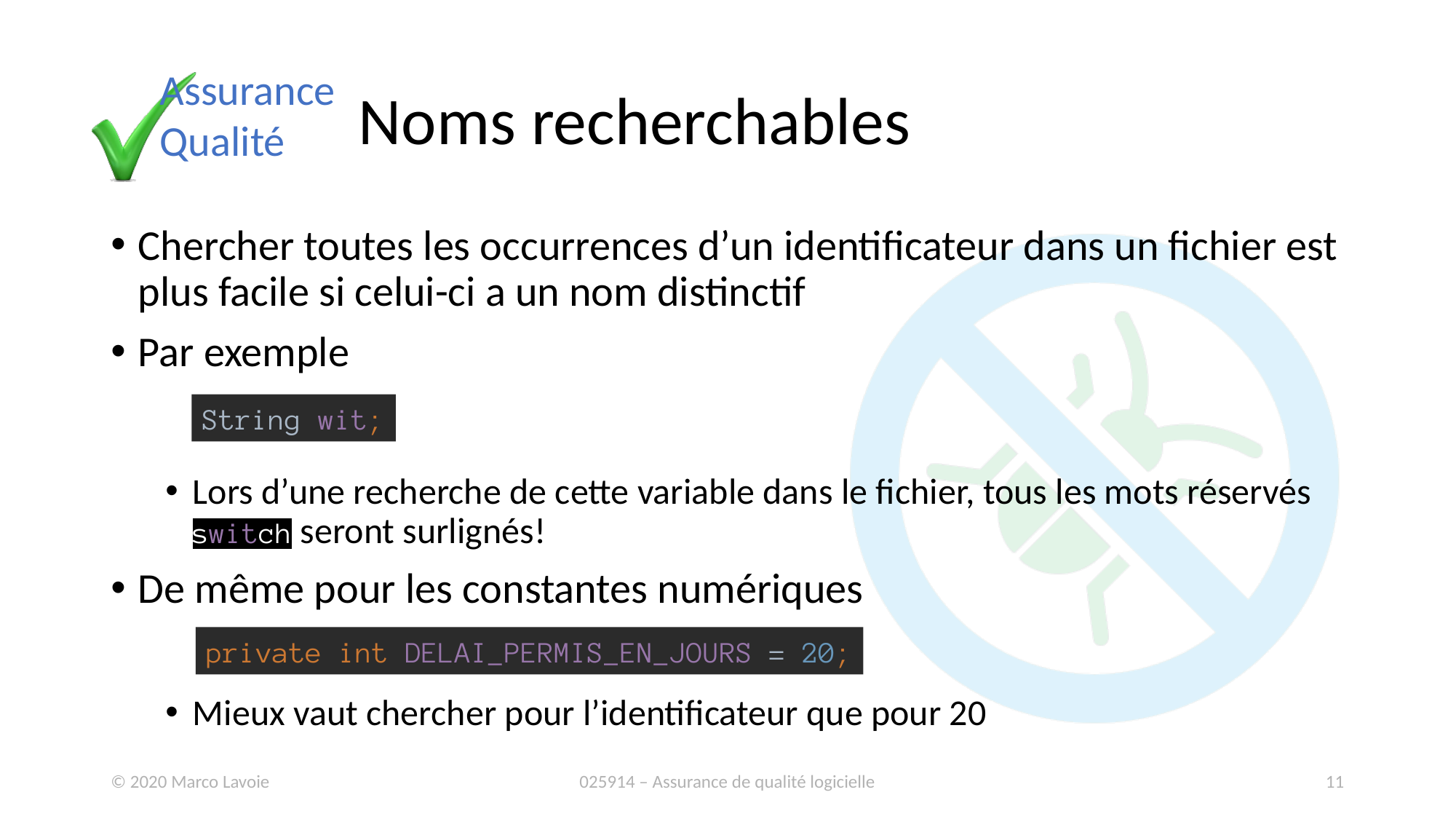

# Noms recherchables
Chercher toutes les occurrences d’un identificateur dans un fichier est plus facile si celui-ci a un nom distinctif
Par exemple

Lors d’une recherche de cette variable dans le fichier, tous les mots réservés switch seront surlignés!
De même pour les constantes numériques

Mieux vaut chercher pour l’identificateur que pour 20
String wit;
private int DELAI_PERMIS_EN_JOURS = 20;
© 2020 Marco Lavoie
025914 – Assurance de qualité logicielle
11